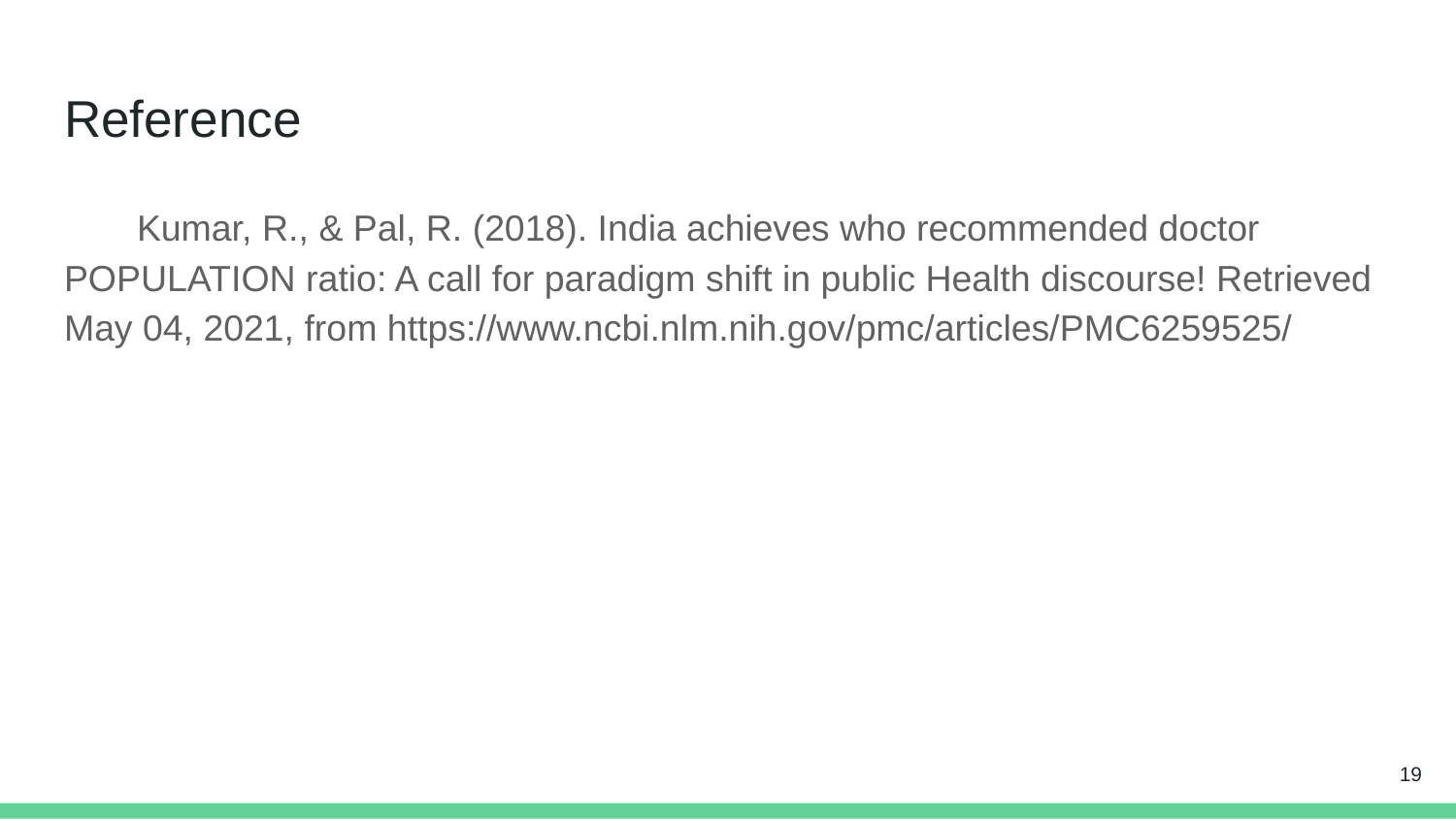

# Reference
Kumar, R., & Pal, R. (2018). India achieves who recommended doctor POPULATION ratio: A call for paradigm shift in public Health discourse! Retrieved May 04, 2021, from https://www.ncbi.nlm.nih.gov/pmc/articles/PMC6259525/

19